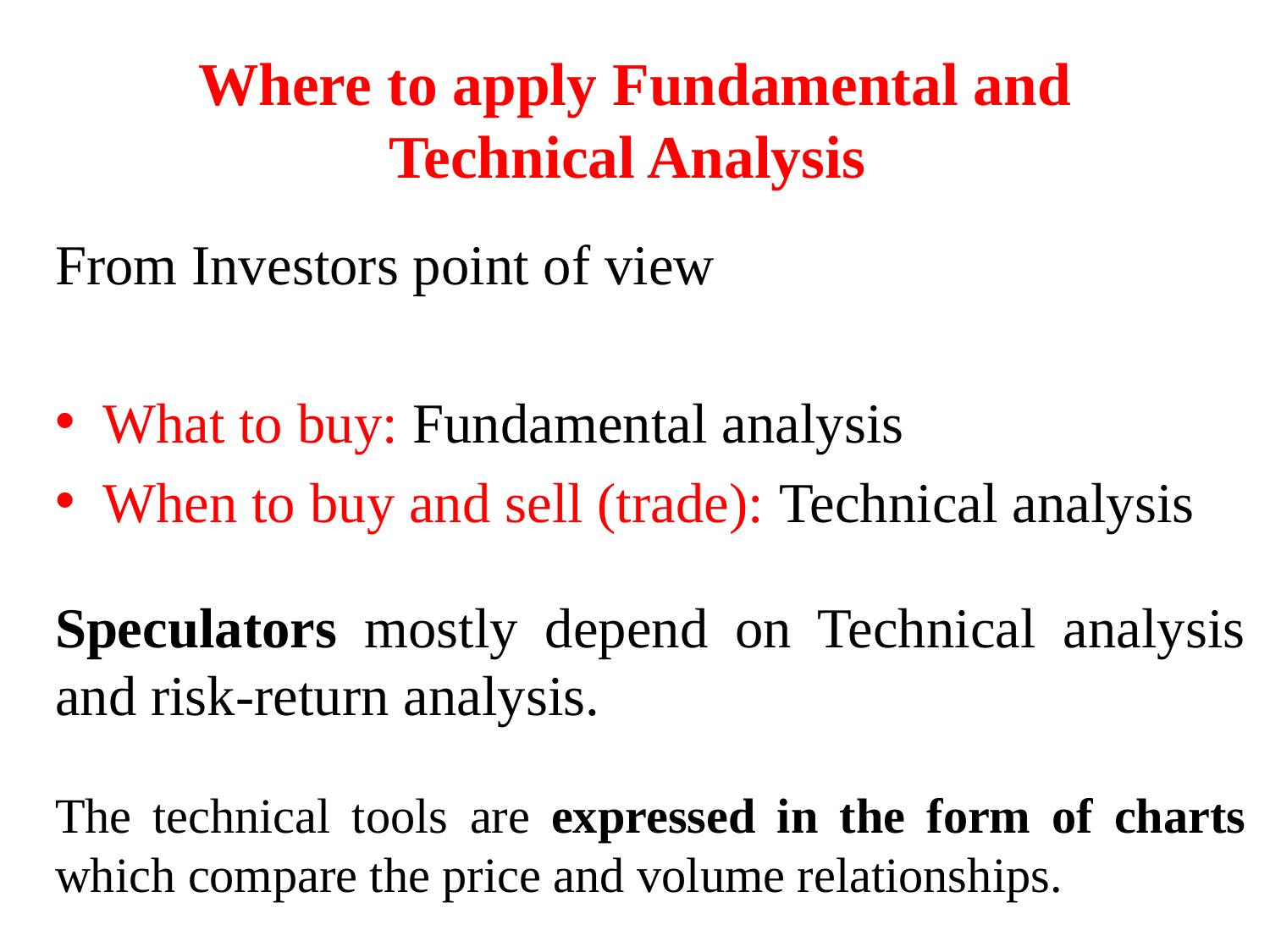

# Where to apply Fundamental and Technical Analysis
From Investors point of view

What to buy: Fundamental analysis
When to buy and sell (trade): Technical analysis

Speculators mostly depend on Technical analysis and risk-return analysis.

The technical tools are expressed in the form of charts which compare the price and volume relationships.